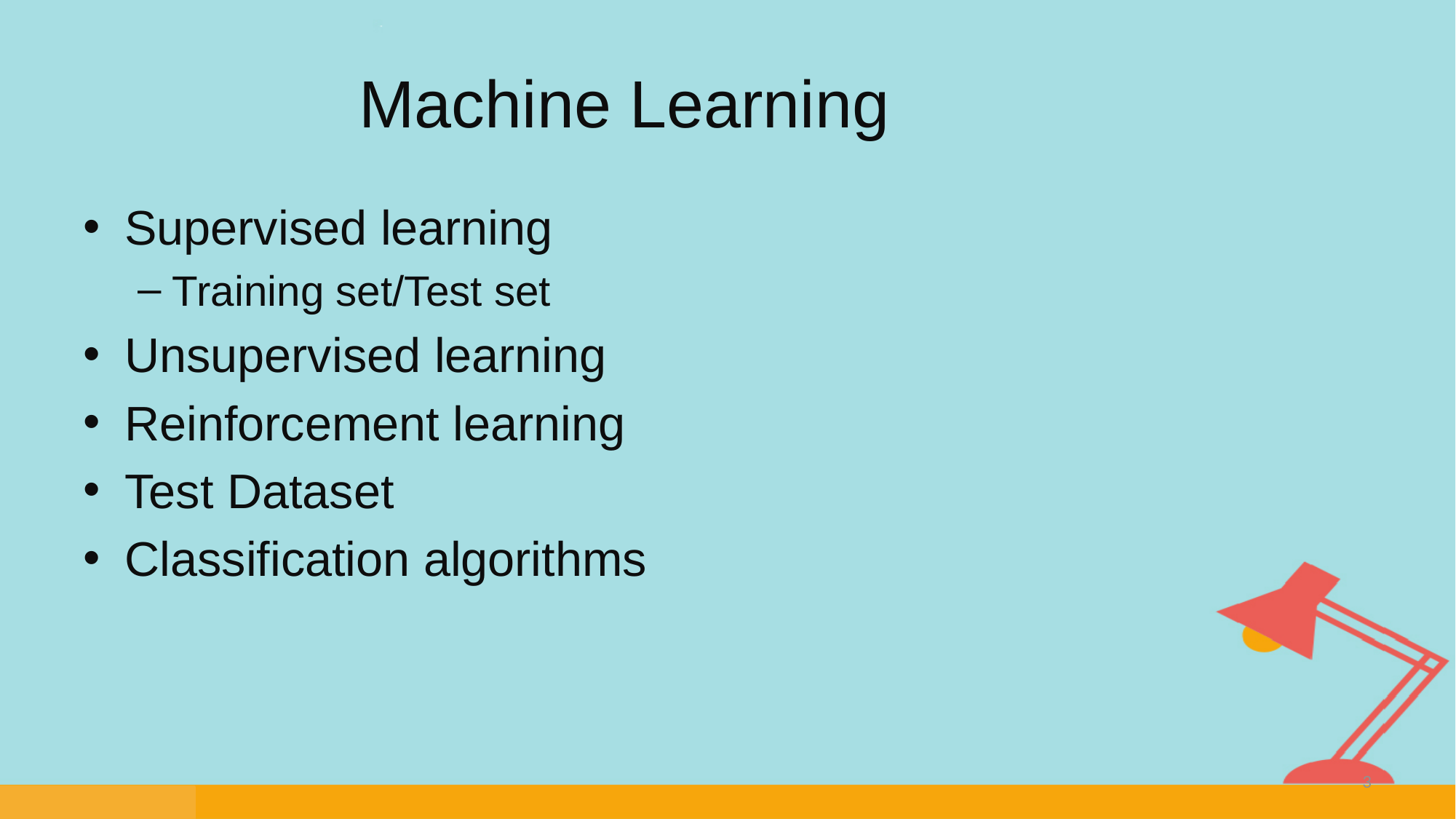

# Machine Learning
Supervised learning
Training set/Test set
Unsupervised learning
Reinforcement learning
Test Dataset
Classification algorithms

3